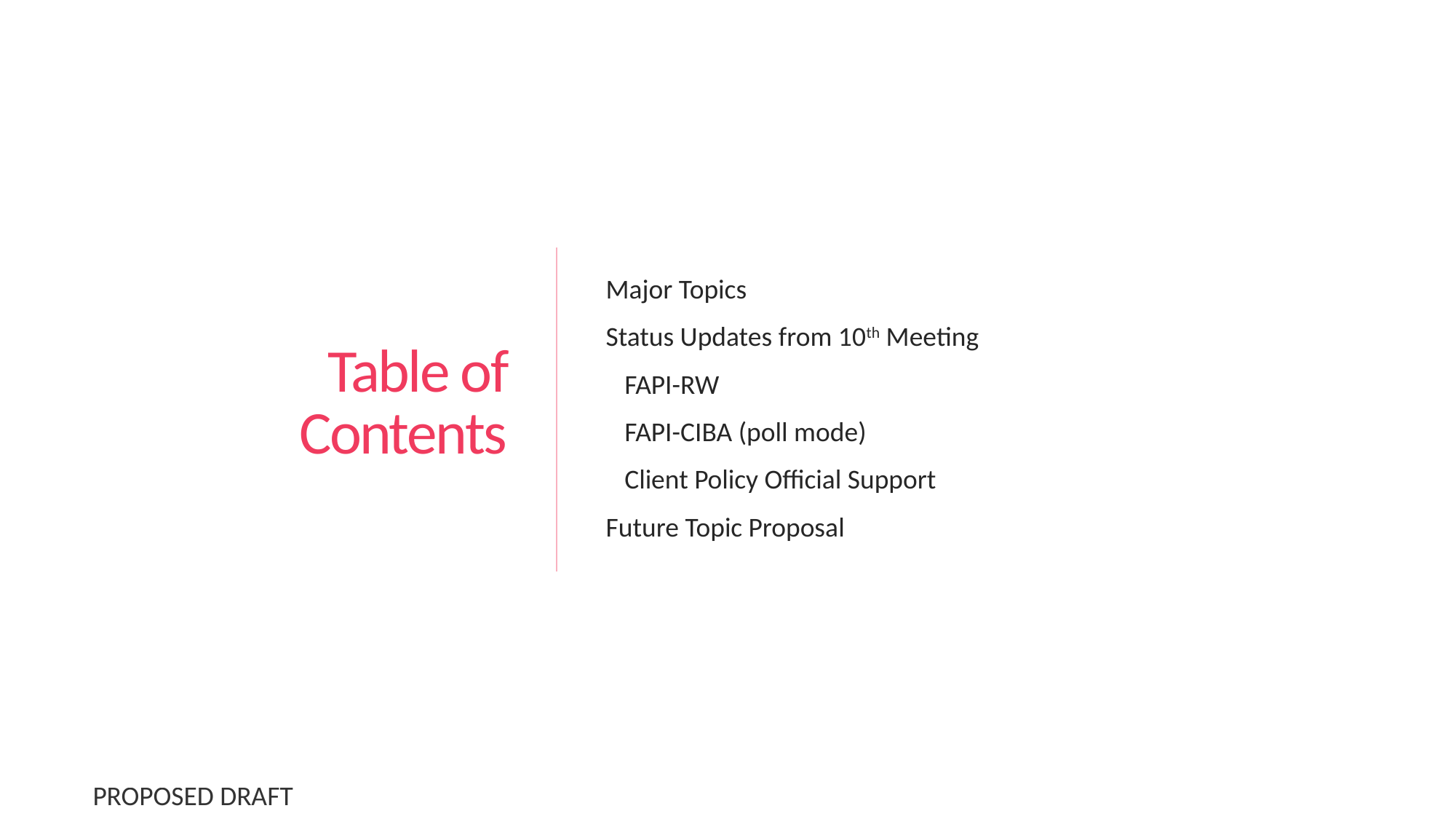

# Table of Contents
Major Topics
Status Updates from 10th Meeting
   FAPI-RW
   FAPI-CIBA (poll mode)
   Client Policy Official Support
Future Topic Proposal
2
PROPOSED DRAFT